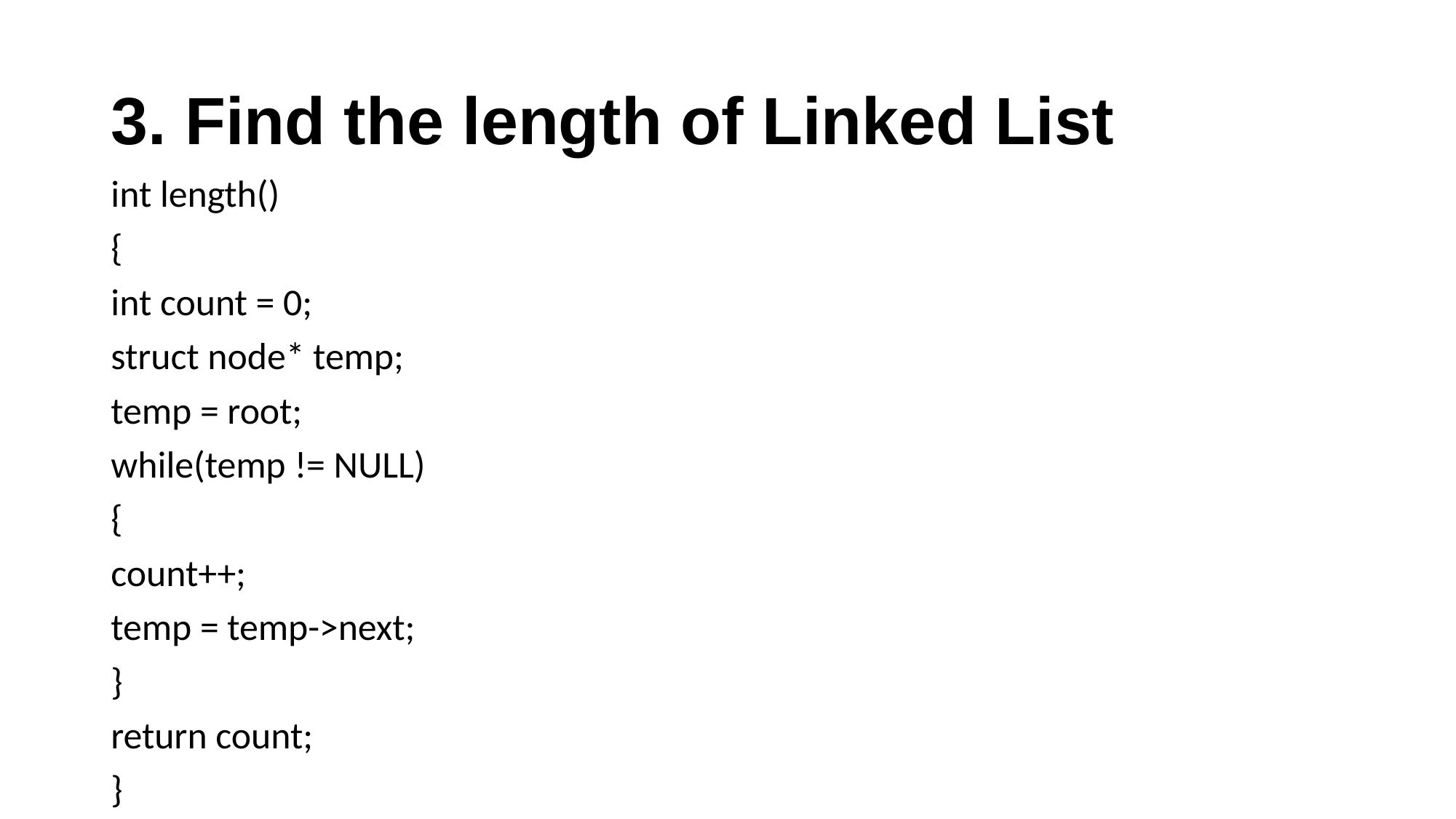

# 3. Find the length of Linked List
int length()
{
int count = 0;
struct node* temp;
temp = root;
while(temp != NULL)
{
count++;
temp = temp->next;
}
return count;
}